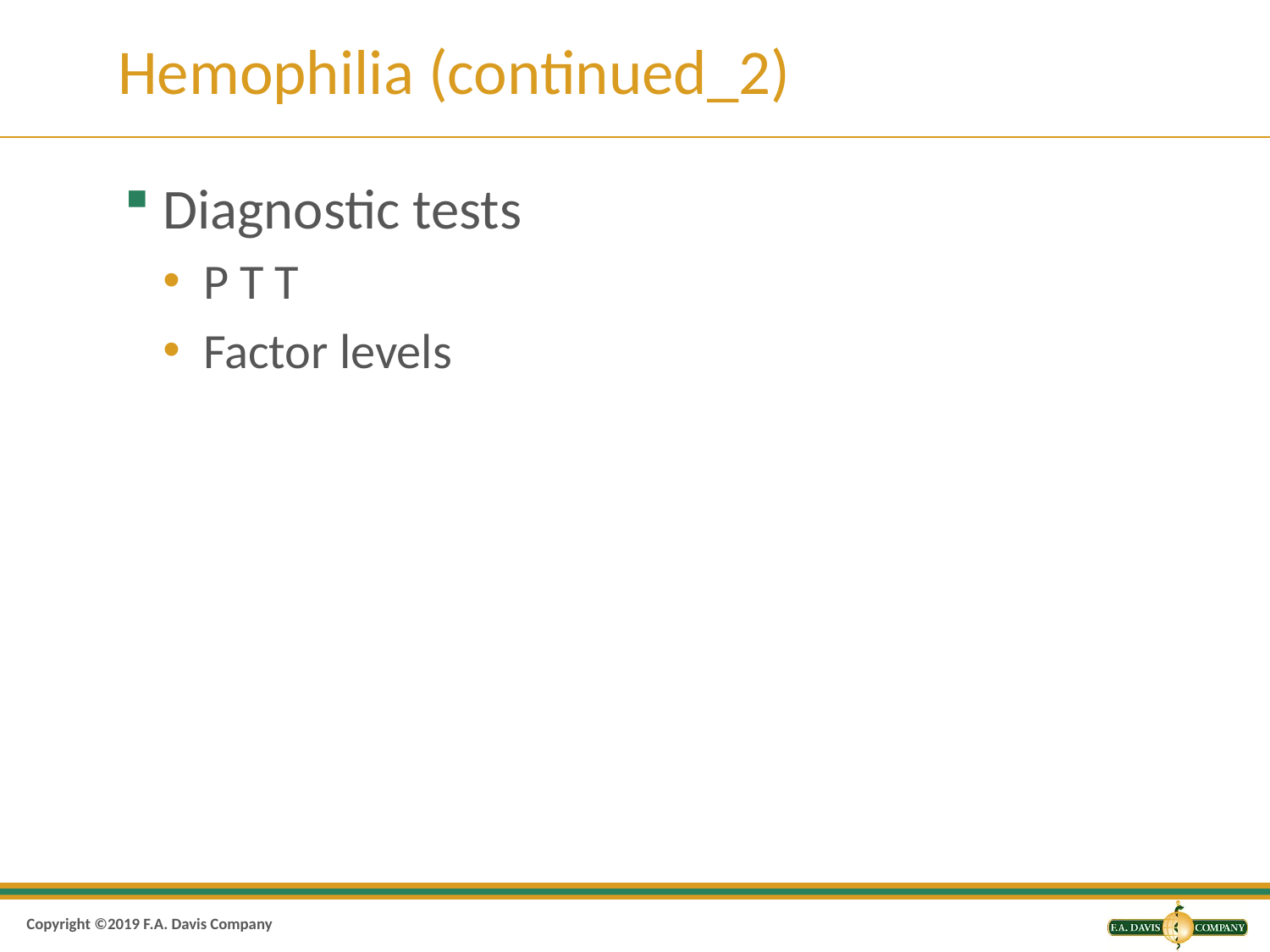

# Hemophilia (continued_2)
Diagnostic tests
P T T
Factor levels